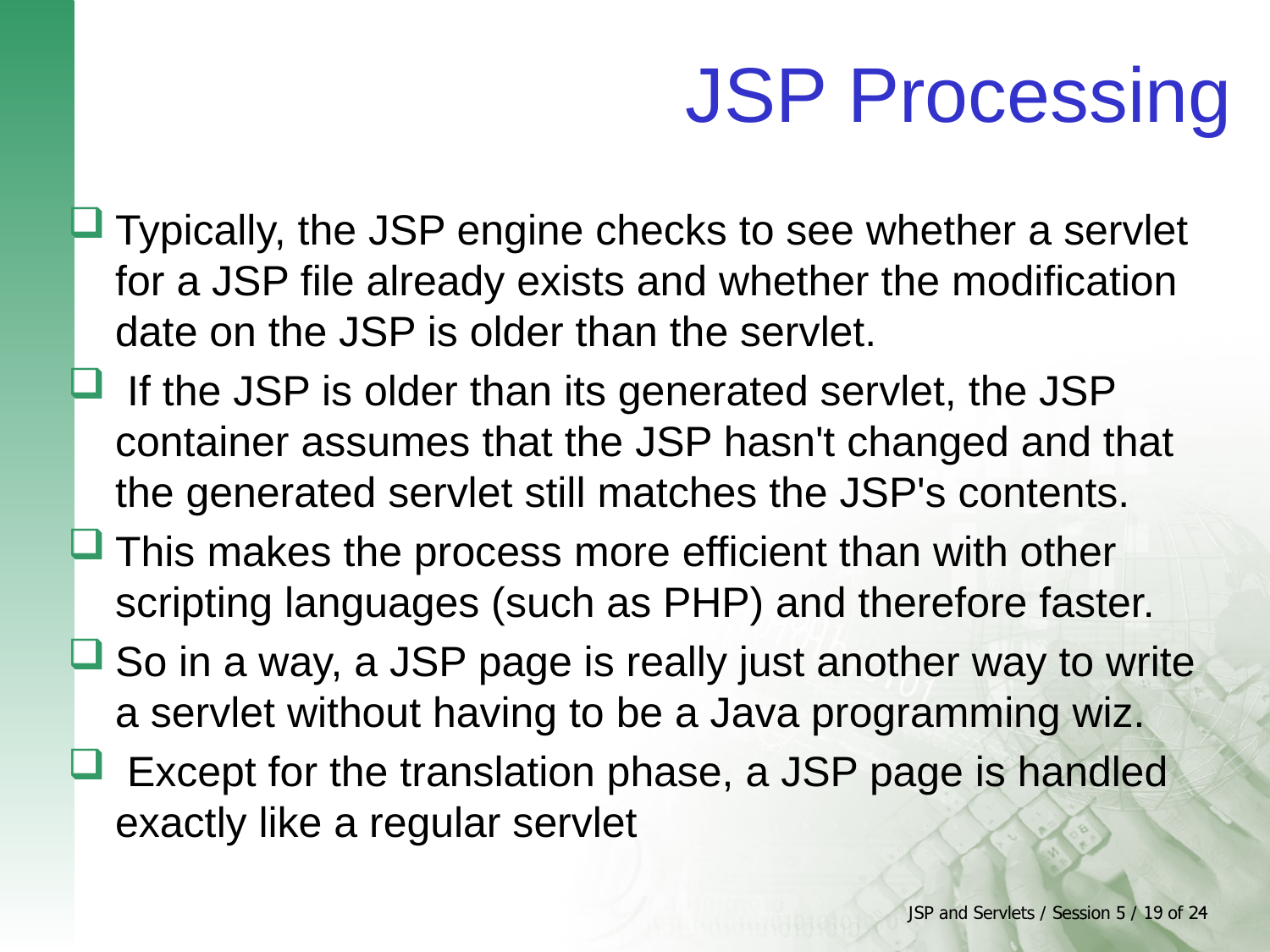

# JSP Processing
Typically, the JSP engine checks to see whether a servlet for a JSP file already exists and whether the modification date on the JSP is older than the servlet.
 If the JSP is older than its generated servlet, the JSP container assumes that the JSP hasn't changed and that the generated servlet still matches the JSP's contents.
This makes the process more efficient than with other scripting languages (such as PHP) and therefore faster.
So in a way, a JSP page is really just another way to write a servlet without having to be a Java programming wiz.
 Except for the translation phase, a JSP page is handled exactly like a regular servlet